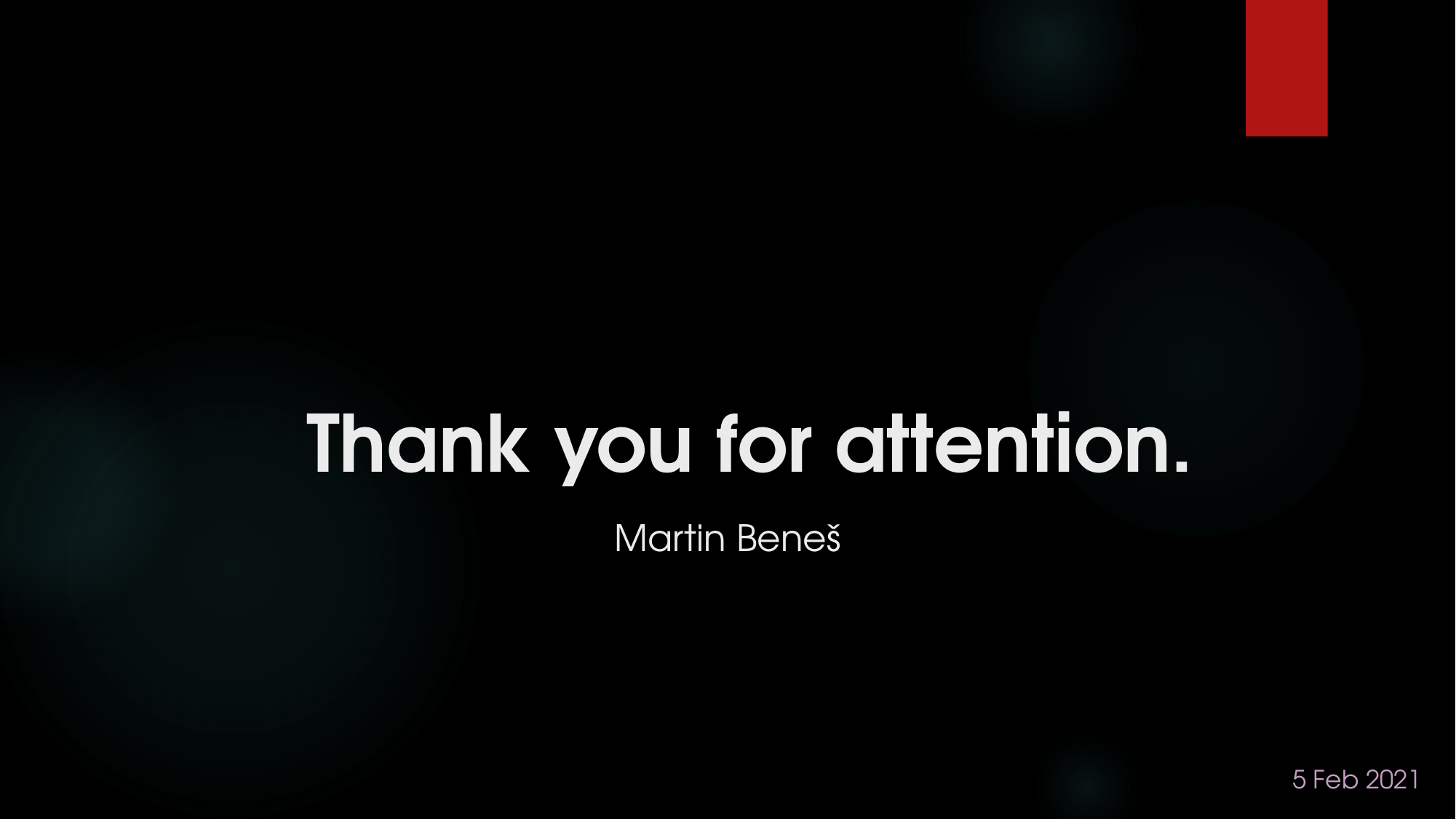

# Thank you for attention.
Martin Beneš
5 Feb 2021